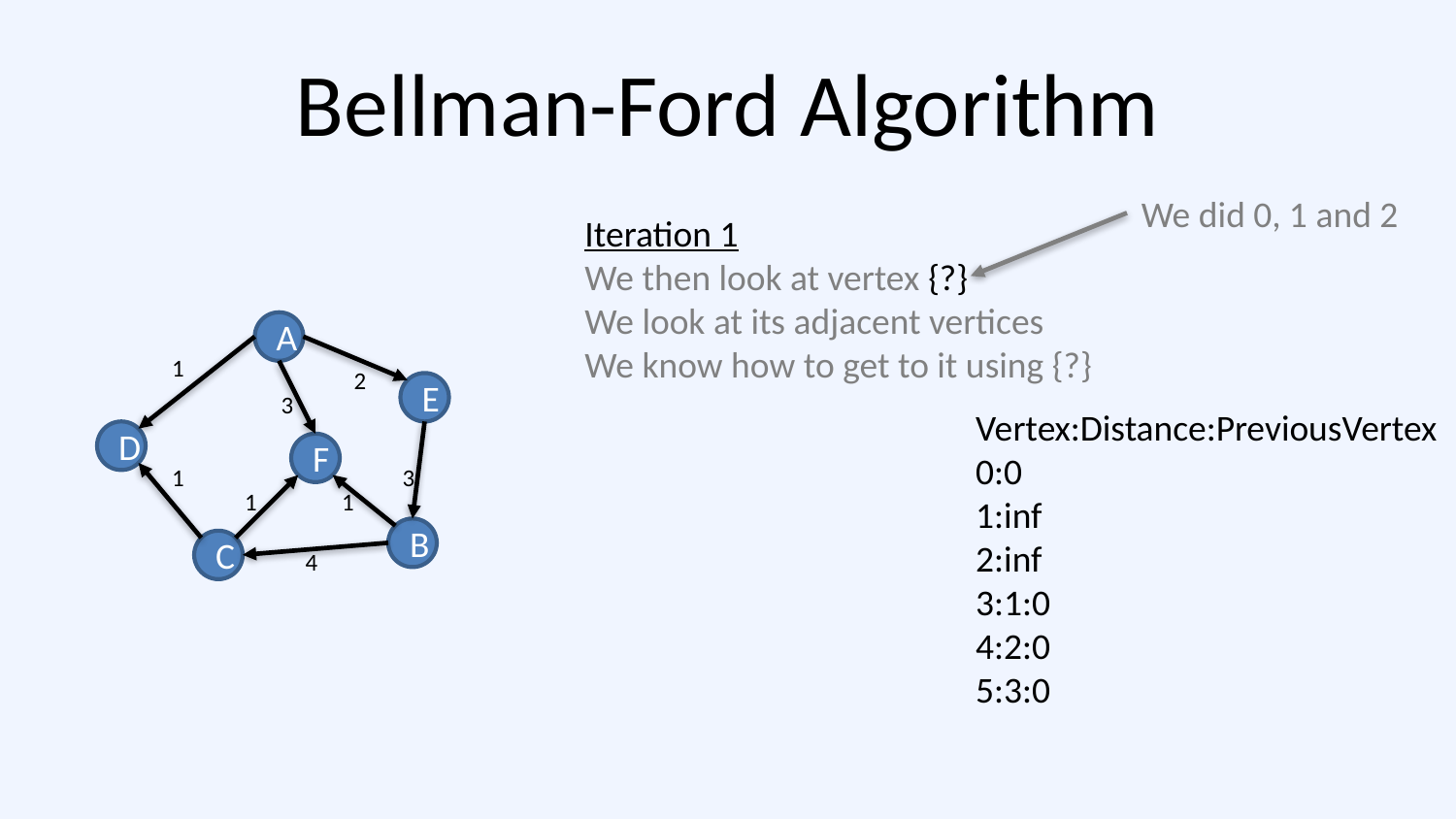

# Bellman-Ford Algorithm
We did 0, 1 and 2
Iteration 1
We then look at vertex {?}
We look at its adjacent vertices
We know how to get to it using {?}
A
1
2
E
3
Vertex:Distance:PreviousVertex
0:0
1:inf
2:inf
3:1:0
4:2:0
5:3:0
D
F
1
3
1
1
B
C
4